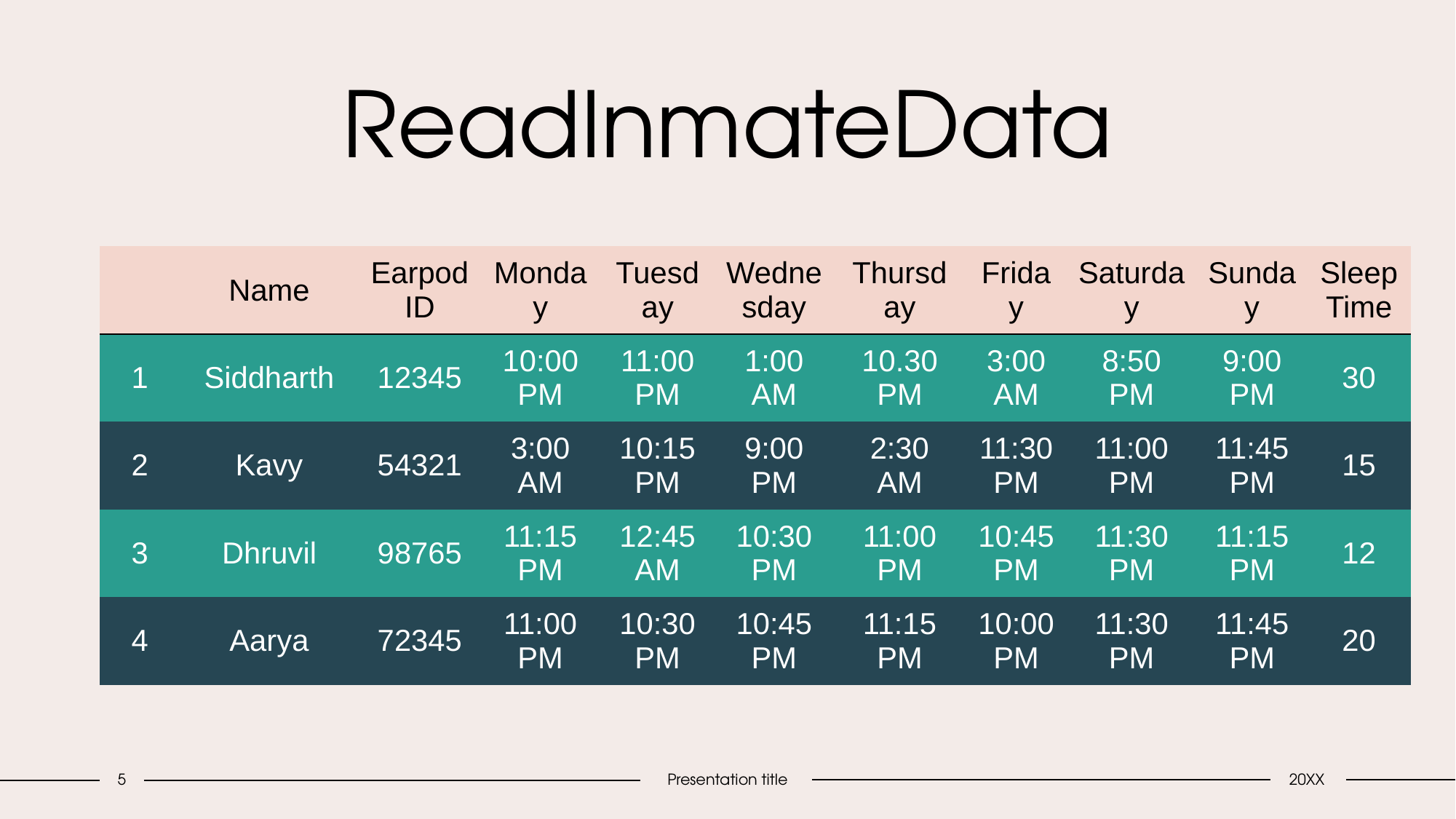

# ReadInmateData
|  | Name | Earpod ID | Monday | Tuesday | Wednesday | Thursday | Friday | Saturday | Sunday | Sleep Time |
| --- | --- | --- | --- | --- | --- | --- | --- | --- | --- | --- |
| 1 | Siddharth | 12345 | 10:00 PM | 11:00 PM | 1:00 AM | 10.30 PM | 3:00 AM | 8:50 PM | 9:00 PM | 30 |
| 2 | Kavy | 54321 | 3:00 AM | 10:15 PM | 9:00 PM | 2:30 AM | 11:30 PM | 11:00 PM | 11:45 PM | 15 |
| 3 | Dhruvil | 98765 | 11:15 PM | 12:45 AM | 10:30 PM | 11:00 PM | 10:45 PM | 11:30 PM | 11:15 PM | 12 |
| 4 | Aarya | 72345 | 11:00 PM | 10:30 PM | 10:45 PM | 11:15 PM | 10:00 PM | 11:30 PM | 11:45 PM | 20 |
5
Presentation title
20XX